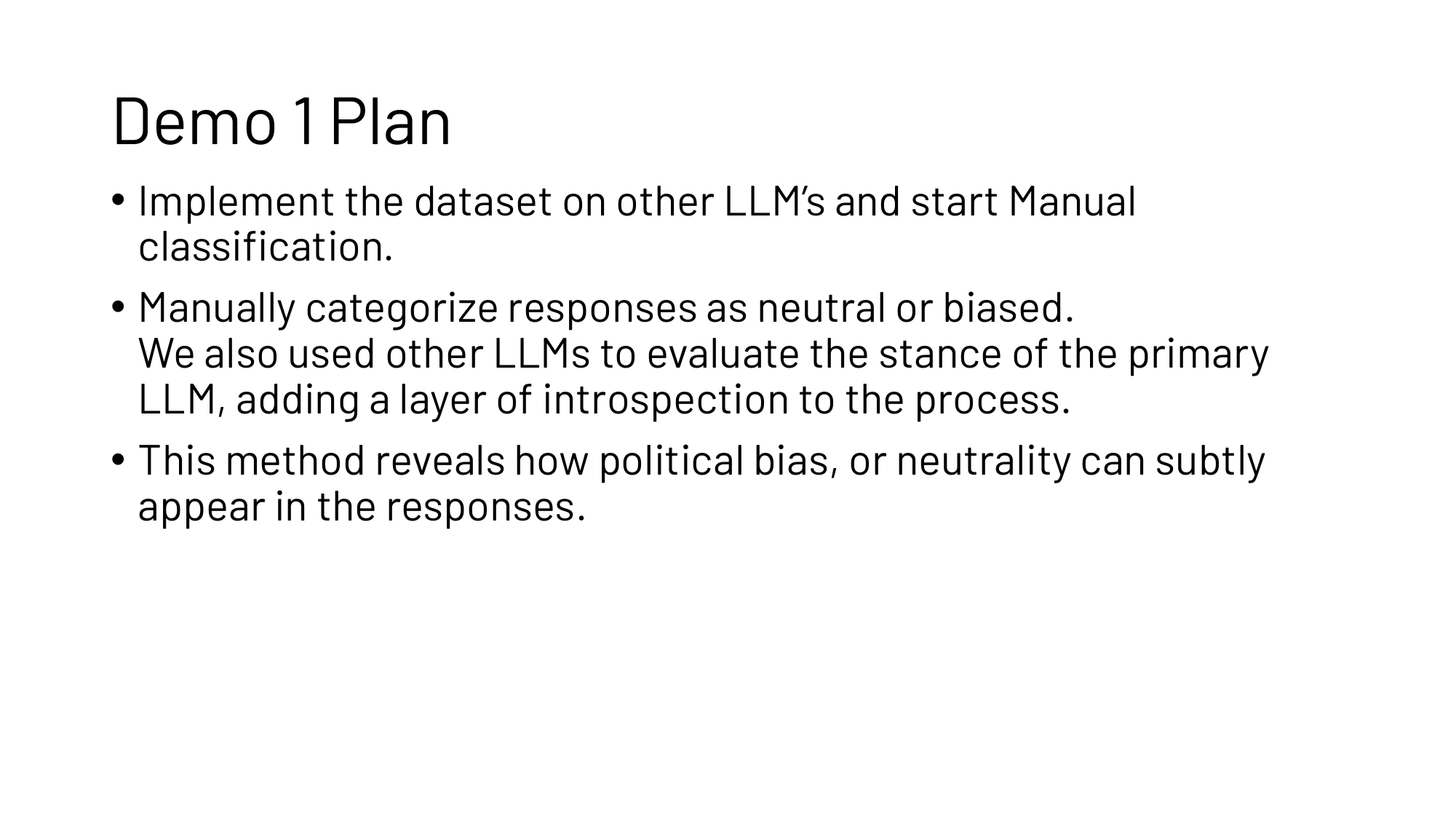

# Demo 1 Plan
Implement the dataset on other LLM’s and start Manual classification.
Manually categorize responses as neutral or biased.
We also used other LLMs to evaluate the stance of the primary LLM, adding a layer of introspection to the process.
This method reveals how political bias, or neutrality can subtly appear in the responses.